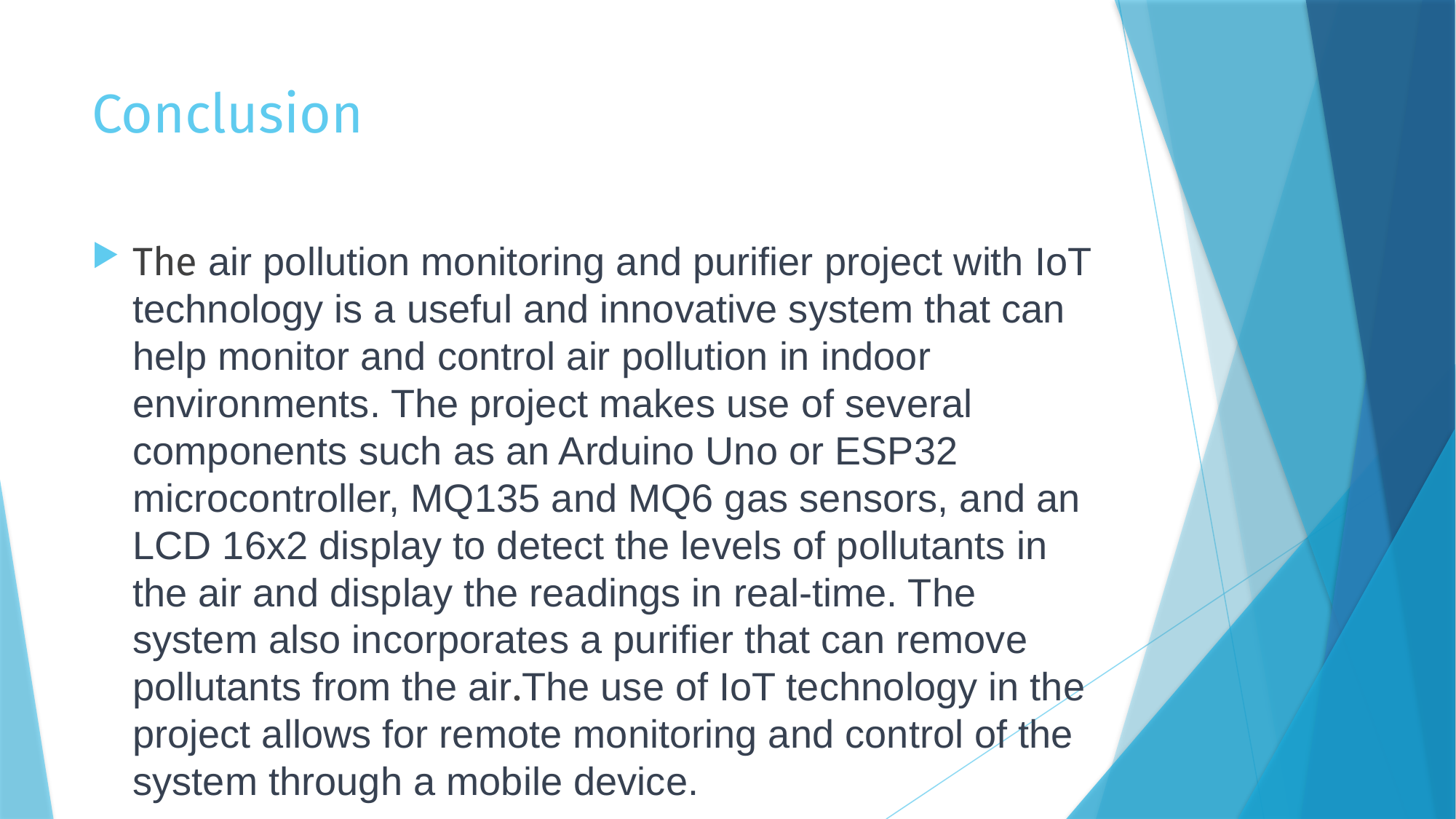

# Conclusion
The air pollution monitoring and purifier project with IoT technology is a useful and innovative system that can help monitor and control air pollution in indoor environments. The project makes use of several components such as an Arduino Uno or ESP32 microcontroller, MQ135 and MQ6 gas sensors, and an LCD 16x2 display to detect the levels of pollutants in the air and display the readings in real-time. The system also incorporates a purifier that can remove pollutants from the air.The use of IoT technology in the project allows for remote monitoring and control of the system through a mobile device.